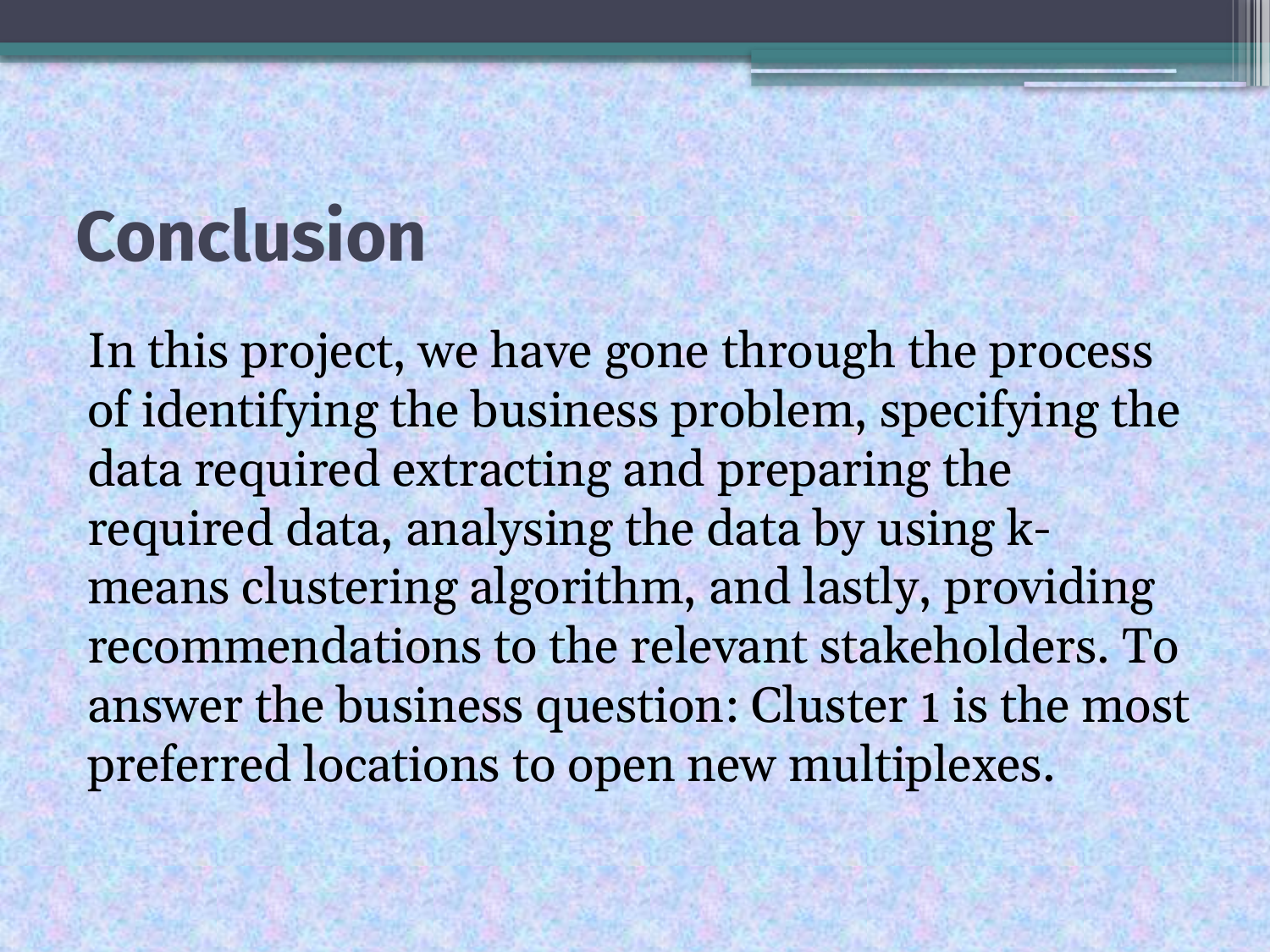

# Conclusion
In this project, we have gone through the process of identifying the business problem, specifying the data required extracting and preparing the required data, analysing the data by using k-means clustering algorithm, and lastly, providing recommendations to the relevant stakeholders. To answer the business question: Cluster 1 is the most preferred locations to open new multiplexes.